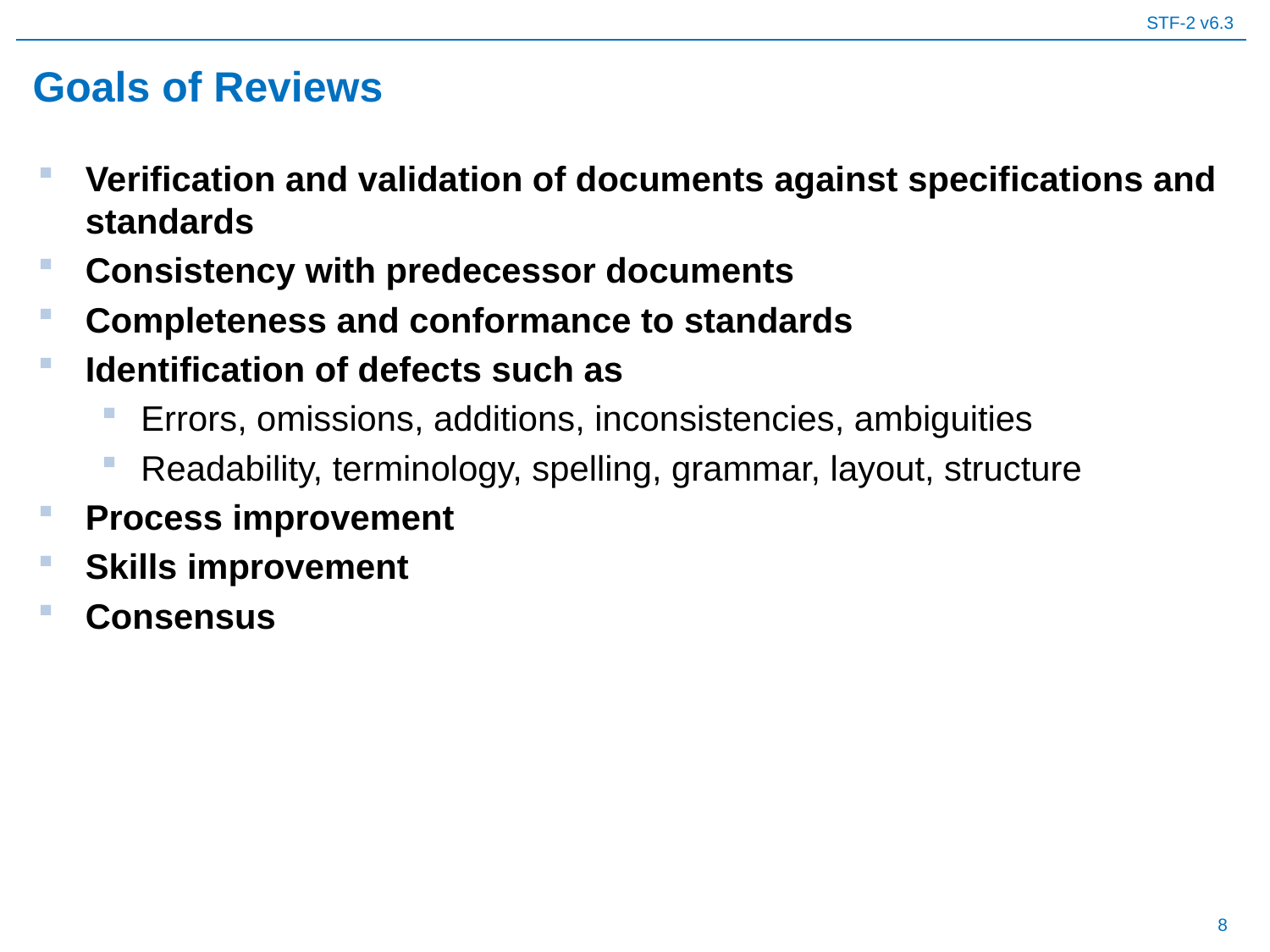

# Goals of Reviews
Verification and validation of documents against specifications and standards
Consistency with predecessor documents
Completeness and conformance to standards
Identification of defects such as
Errors, omissions, additions, inconsistencies, ambiguities
Readability, terminology, spelling, grammar, layout, structure
Process improvement
Skills improvement
Consensus